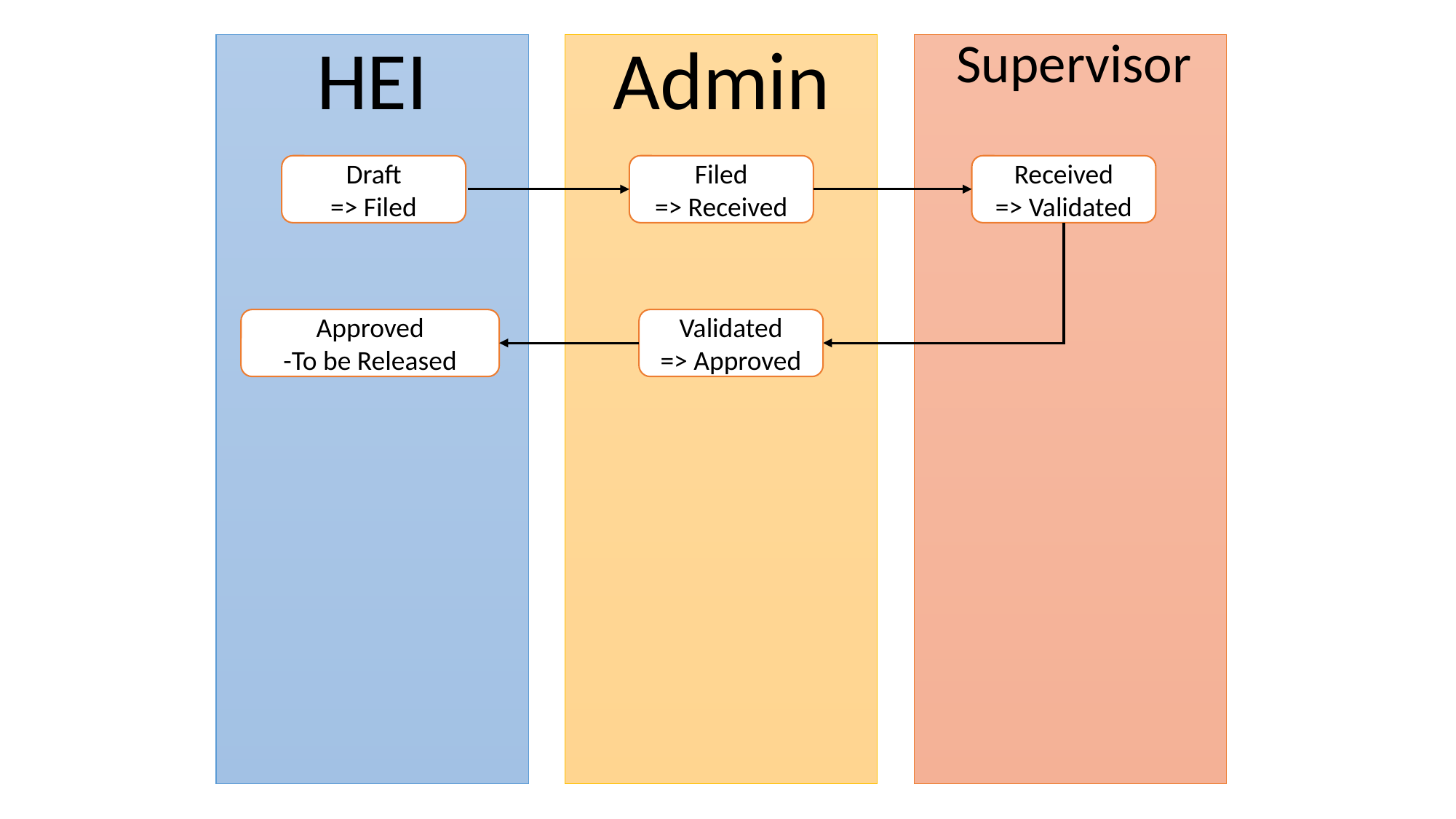

HEI
Admin
Supervisor

Received
=> Validated
Draft
=> Filed
Filed
=> Received
Approved
-To be Released
Validated
=> Approved